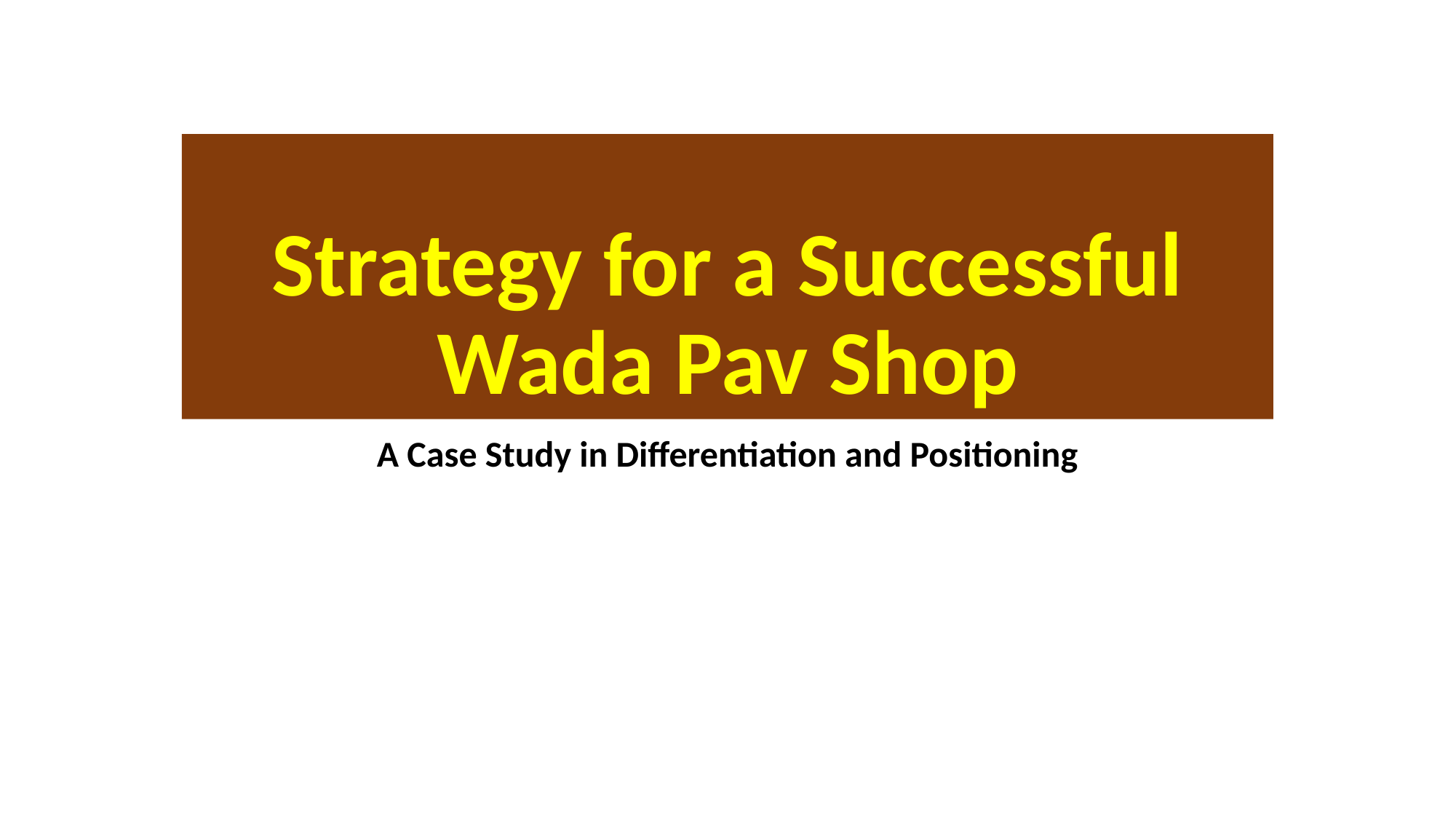

# Strategy for a Successful Wada Pav Shop
A Case Study in Differentiation and Positioning